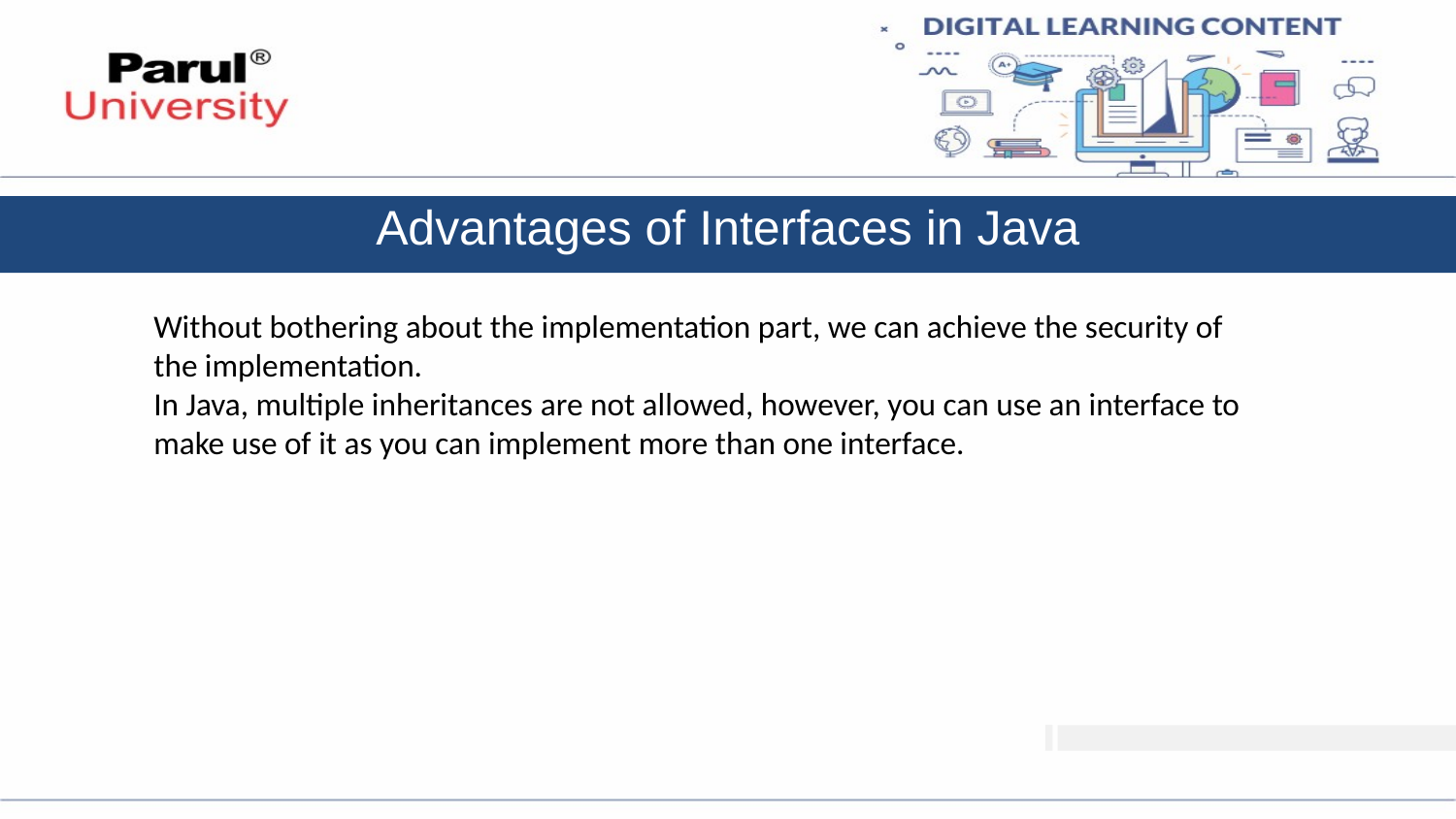

Advantages of Interfaces in Java

# Without bothering about the implementation part, we can achieve the security of the implementation. In Java, multiple inheritances are not allowed, however, you can use an interface to make use of it as you can implement more than one interface.